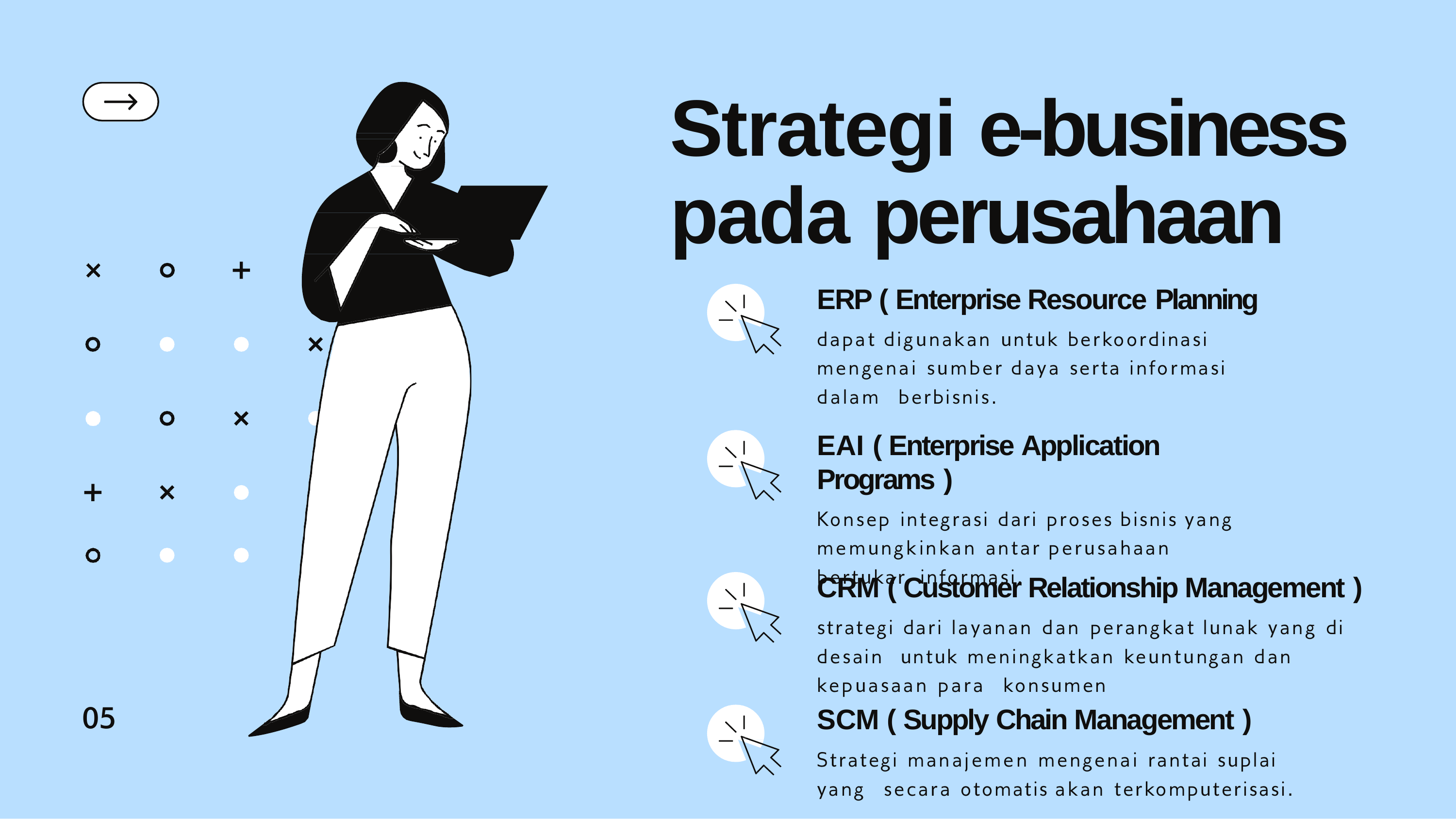

# Strategi e-business  pada perusahaan

ERP ( Enterprise Resource Planning
dapat digunakan untuk berkoordinasi  mengenai sumber daya serta informasi dalam  berbisnis.
EAI ( Enterprise Application Programs )
Konsep integrasi dari proses bisnis yang  memungkinkan antar perusahaan bertukar  informasi.

CRM ( Customer Relationship Management )
strategi dari layanan dan perangkat lunak yang di desain  untuk meningkatkan keuntungan dan kepuasaan para  konsumen
SCM ( Supply Chain Management )
Strategi manajemen mengenai rantai suplai yang  secara otomatis akan terkomputerisasi.

05